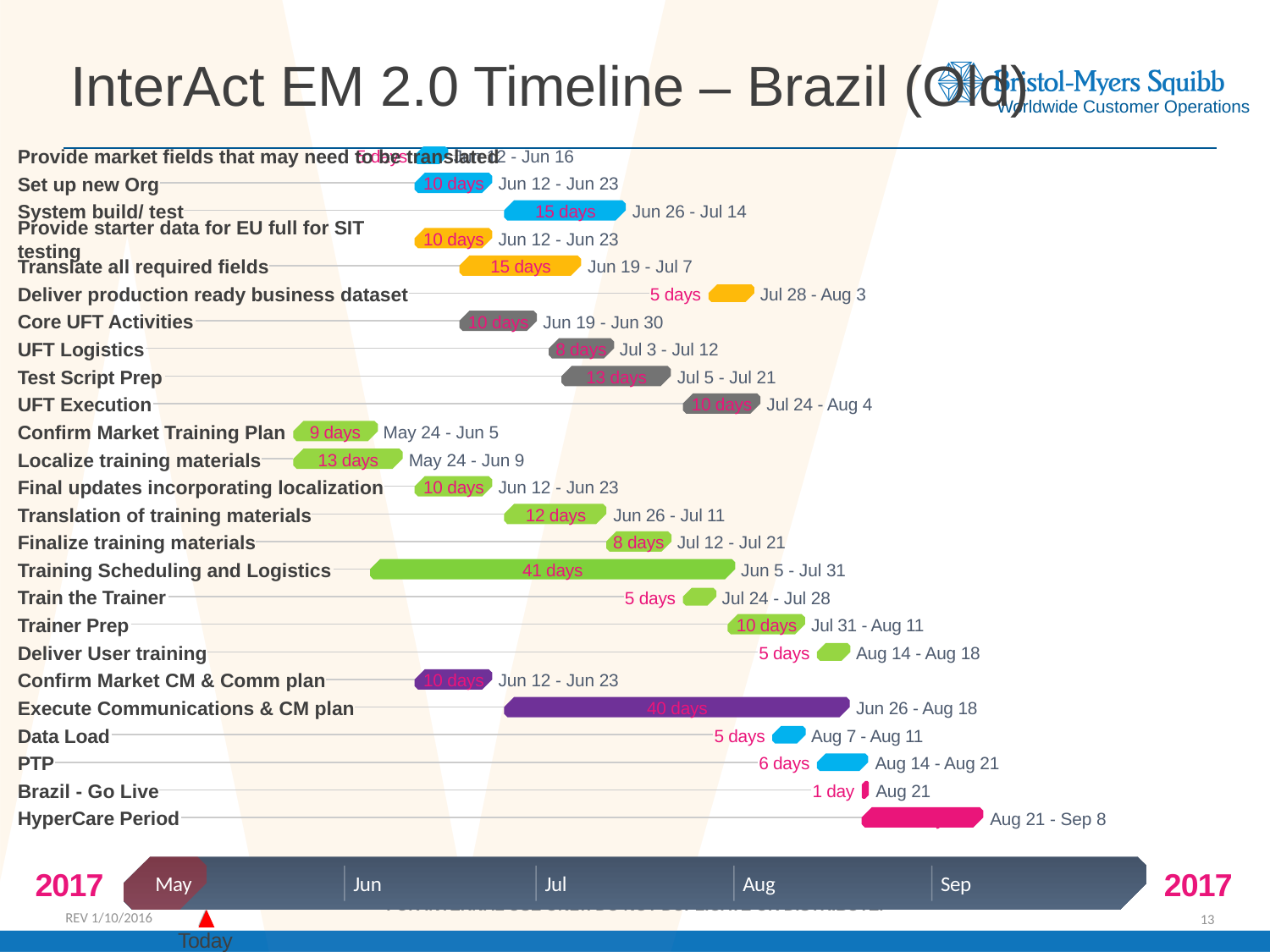

InterAct EM 2.0 Timeline – Brazil (Old)

Provide market fields that may need to be translated
5 days
Jun 12 - Jun 16

Set up new Org

10 days
Jun 12 - Jun 23

System build/ test

15 days
Jun 26 - Jul 14

Provide starter data for EU full for SIT testing

10 days
Jun 12 - Jun 23

Translate all required fields

15 days
Jun 19 - Jul 7

Deliver production ready business dataset
5 days
Jul 28 - Aug 3

Core UFT Activities

10 days
Jun 19 - Jun 30

UFT Logistics

8 days
Jul 3 - Jul 12

Test Script Prep

13 days
Jul 5 - Jul 21

UFT Execution

10 days
Jul 24 - Aug 4

Confirm Market Training Plan

9 days
May 24 - Jun 5

Localize training materials

13 days
May 24 - Jun 9

Final updates incorporating localization

10 days
Jun 12 - Jun 23

Translation of training materials

12 days
Jun 26 - Jul 11

Finalize training materials

8 days
Jul 12 - Jul 21

Training Scheduling and Logistics

41 days
Jun 5 - Jul 31

Train the Trainer
5 days
Jul 24 - Jul 28

Trainer Prep

10 days
Jul 31 - Aug 11

Deliver User training
5 days
Aug 14 - Aug 18

Confirm Market CM & Comm plan

10 days
Jun 12 - Jun 23

Execute Communications & CM plan

40 days
Jun 26 - Aug 18

Data Load
5 days
Aug 7 - Aug 11

PTP
6 days
Aug 14 - Aug 21

Brazil - Go Live
1 day
Aug 21

HyperCare Period

15 days
Aug 21 - Sep 8

2017
2017
May
Jun
Jul
Aug
Sep
REV 1/10/2016
13

Today